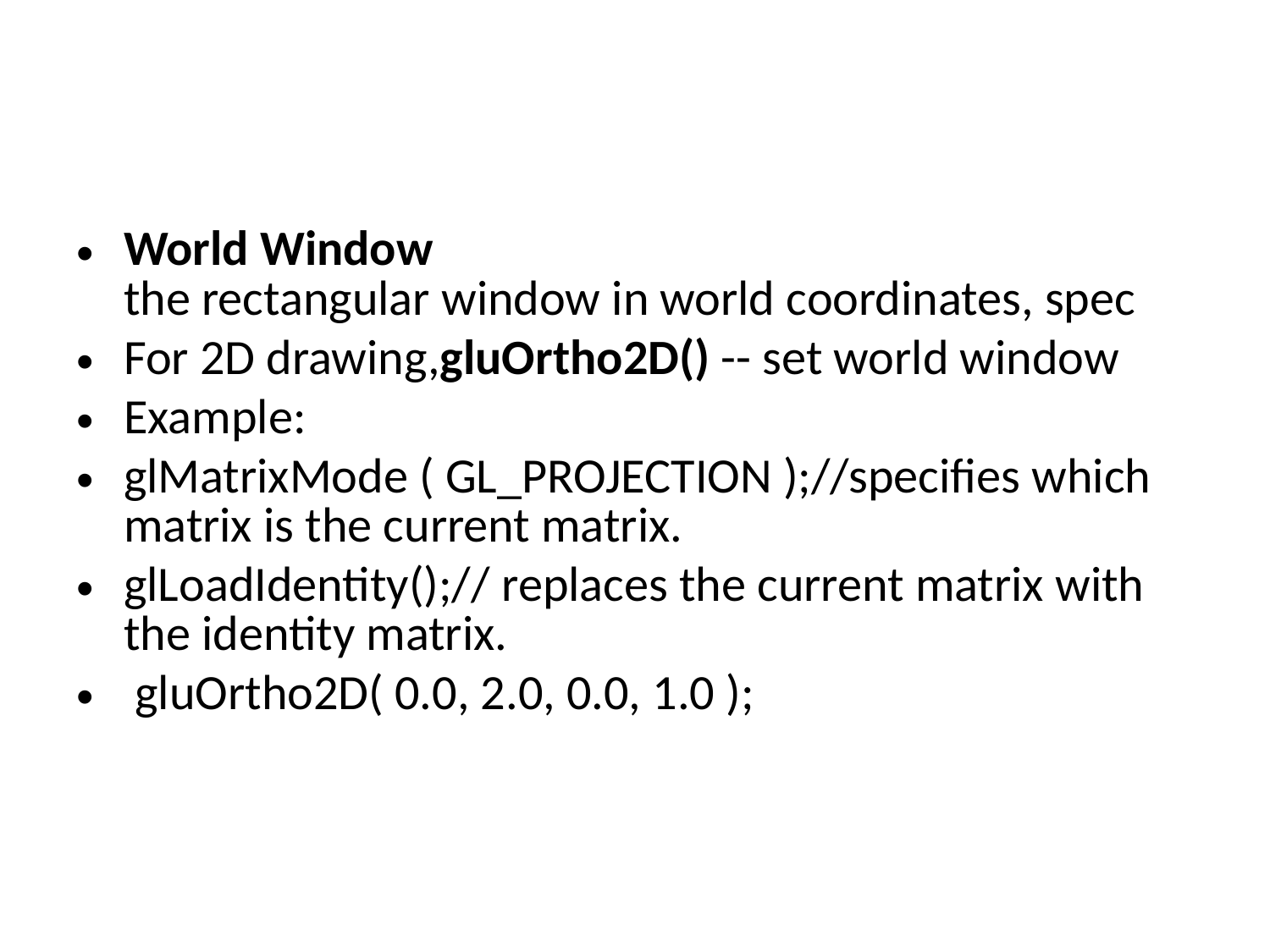

#
World Window
the rectangular window in world coordinates, spec
For 2D drawing,gluOrtho2D() -- set world window
Example:
glMatrixMode ( GL_PROJECTION );//specifies which matrix is the current matrix.
glLoadIdentity();// replaces the current matrix with the identity matrix.
 gluOrtho2D( 0.0, 2.0, 0.0, 1.0 );